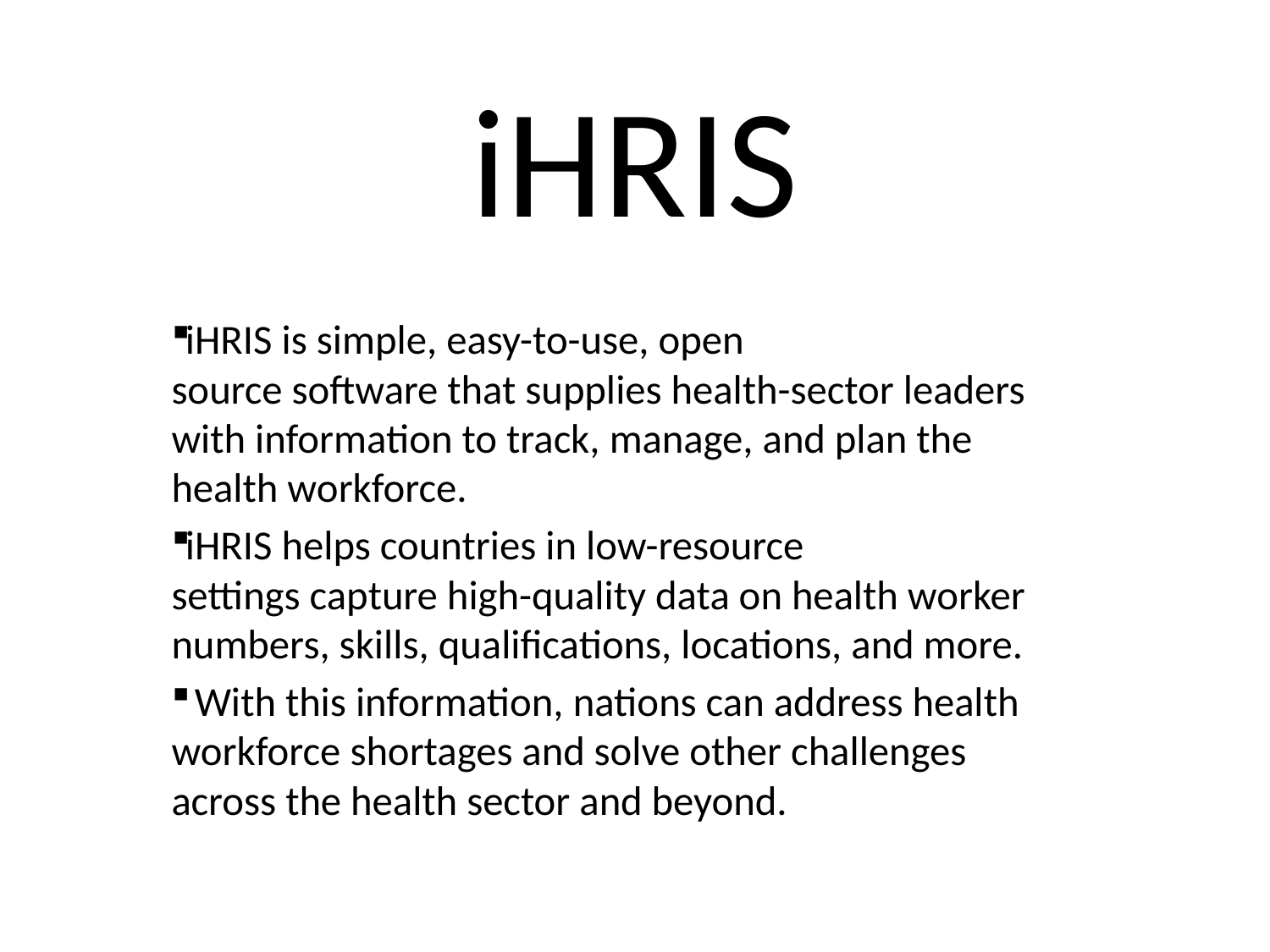

# iHRIS
iHRIS is simple, easy-to-use, open source software that supplies health-sector leaders with information to track, manage, and plan the health workforce.
iHRIS helps countries in low-resource settings capture high-quality data on health worker numbers, skills, qualifications, locations, and more.
 With this information, nations can address health workforce shortages and solve other challenges across the health sector and beyond.